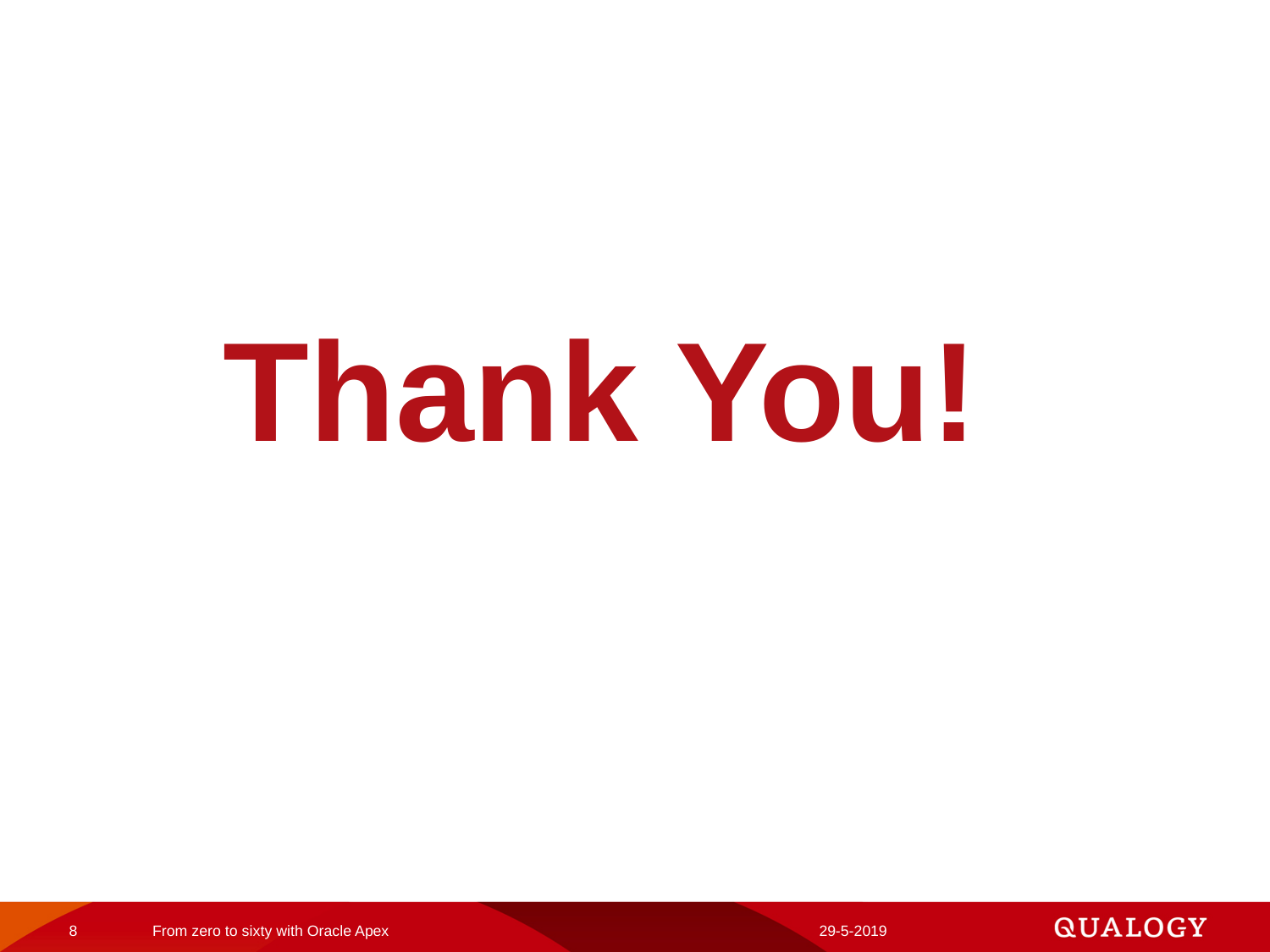

# Thank You!
8
From zero to sixty with Oracle Apex
29-5-2019